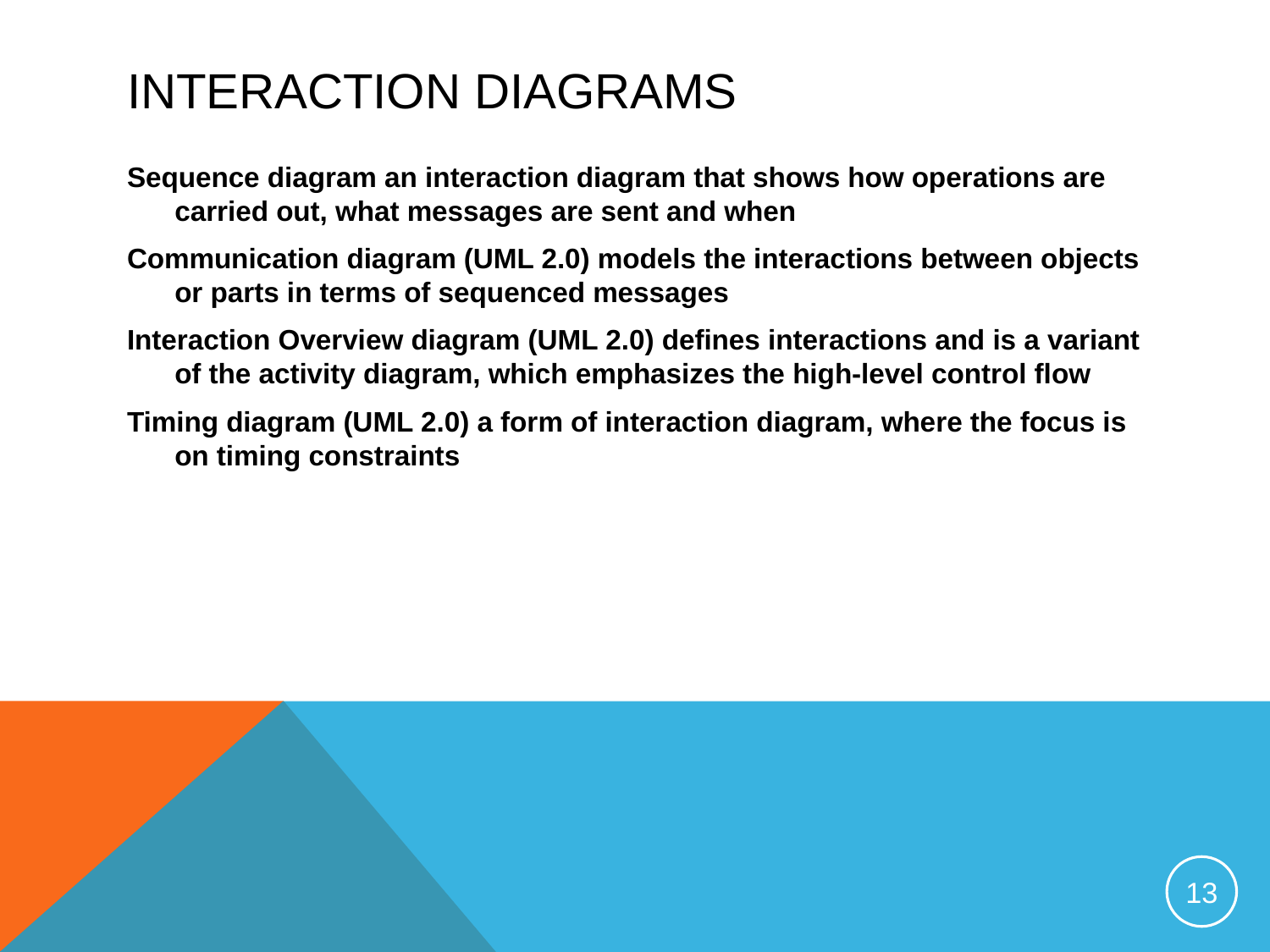

# Interaction Diagrams
Sequence diagram an interaction diagram that shows how operations are carried out, what messages are sent and when
Communication diagram (UML 2.0) models the interactions between objects or parts in terms of sequenced messages
Interaction Overview diagram (UML 2.0) defines interactions and is a variant of the activity diagram, which emphasizes the high-level control flow
Timing diagram (UML 2.0) a form of interaction diagram, where the focus is on timing constraints
13